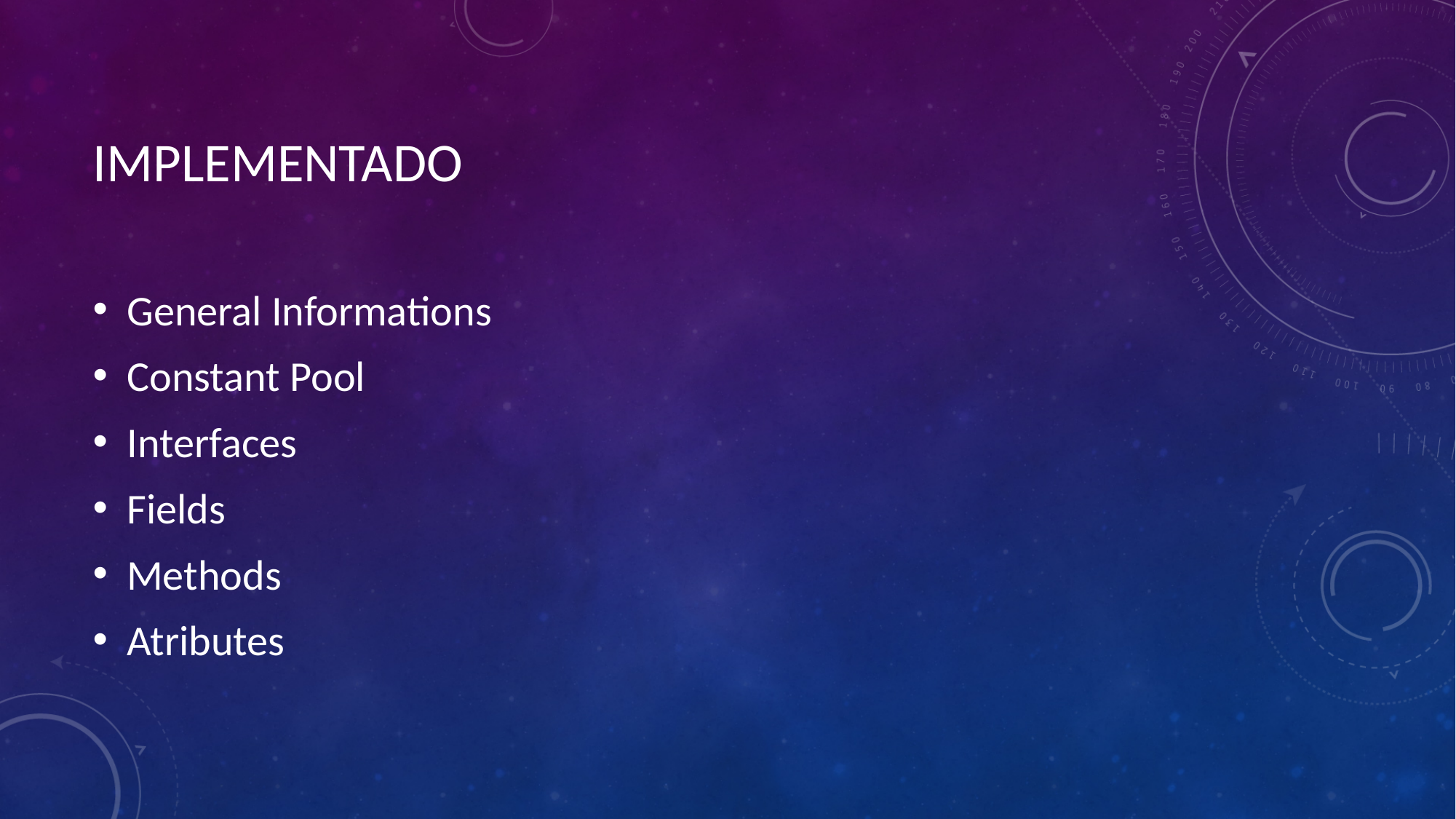

# Implementado
General Informations
Constant Pool
Interfaces
Fields
Methods
Atributes